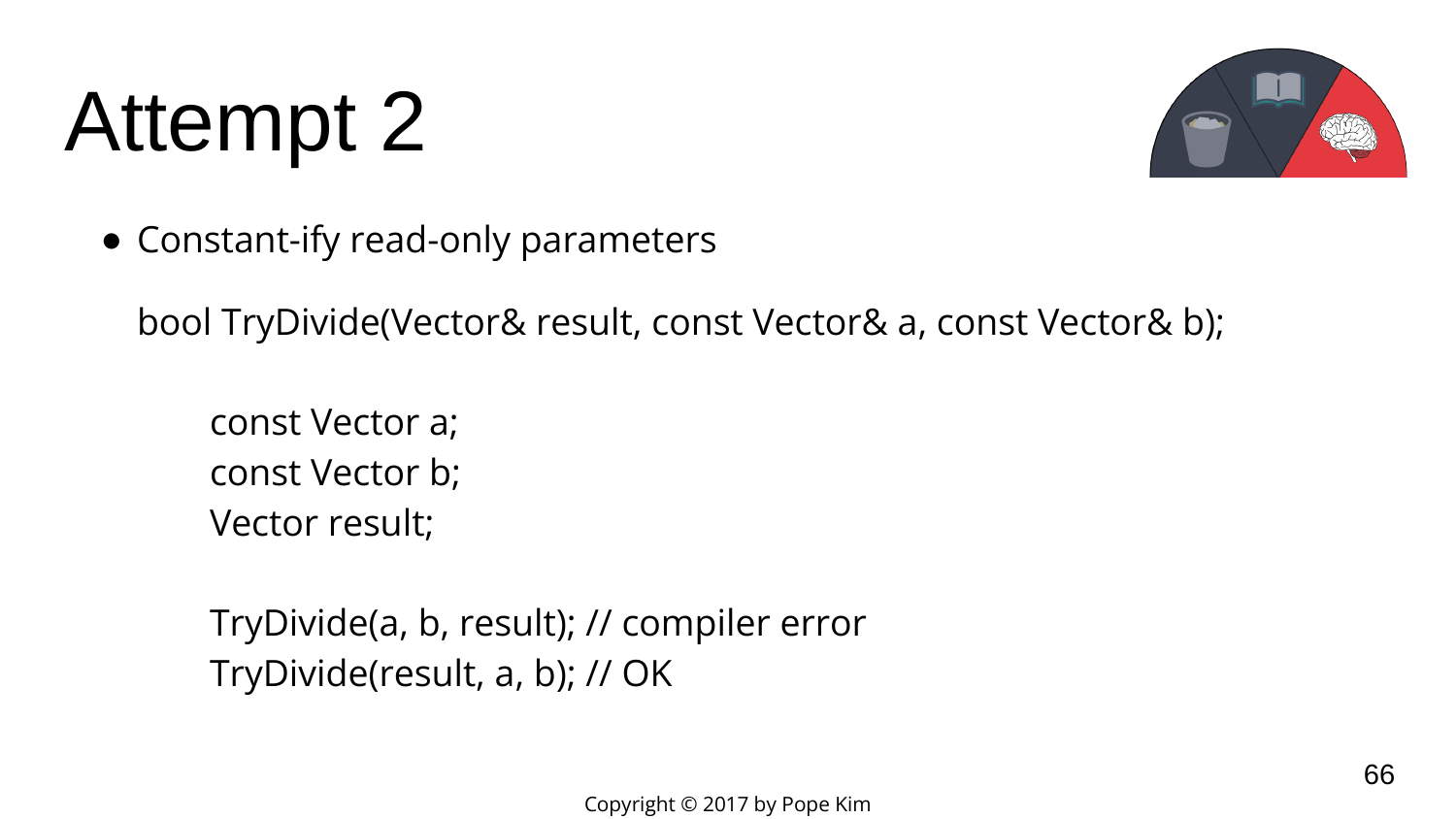

# Attempt 2
Constant-ify read-only parameters
bool TryDivide(Vector& result, const Vector& a, const Vector& b);
	const Vector a;
	const Vector b;
	Vector result;
	TryDivide(a, b, result); // compiler error
 	TryDivide(result, a, b); // OK
66